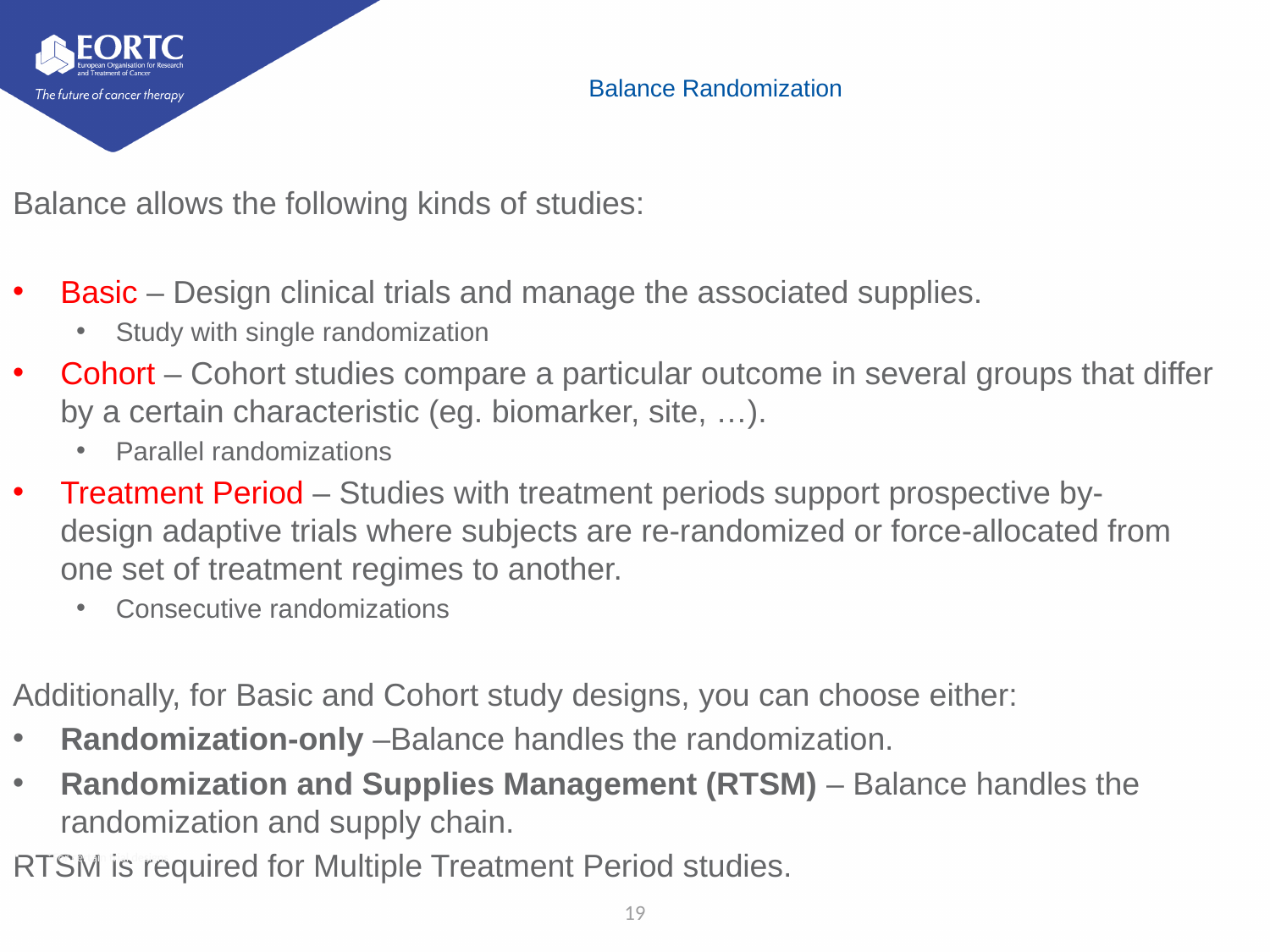

# Balance Randomization
Balance allows the following kinds of studies:

Basic – Design clinical trials and manage the associated supplies.
Study with single randomization
Cohort – Cohort studies compare a particular outcome in several groups that differ by a certain characteristic (eg. biomarker, site, …).
Parallel randomizations
Treatment Period – Studies with treatment periods support prospective by-design adaptive trials where subjects are re-randomized or force-allocated from one set of treatment regimes to another.
Consecutive randomizations

Additionally, for Basic and Cohort study designs, you can choose either:
Randomization-only –Balance handles the randomization.
Randomization and Supplies Management (RTSM) – Balance handles the randomization and supply chain.
RTSM is required for Multiple Treatment Period studies.
*For certain trial designs
19